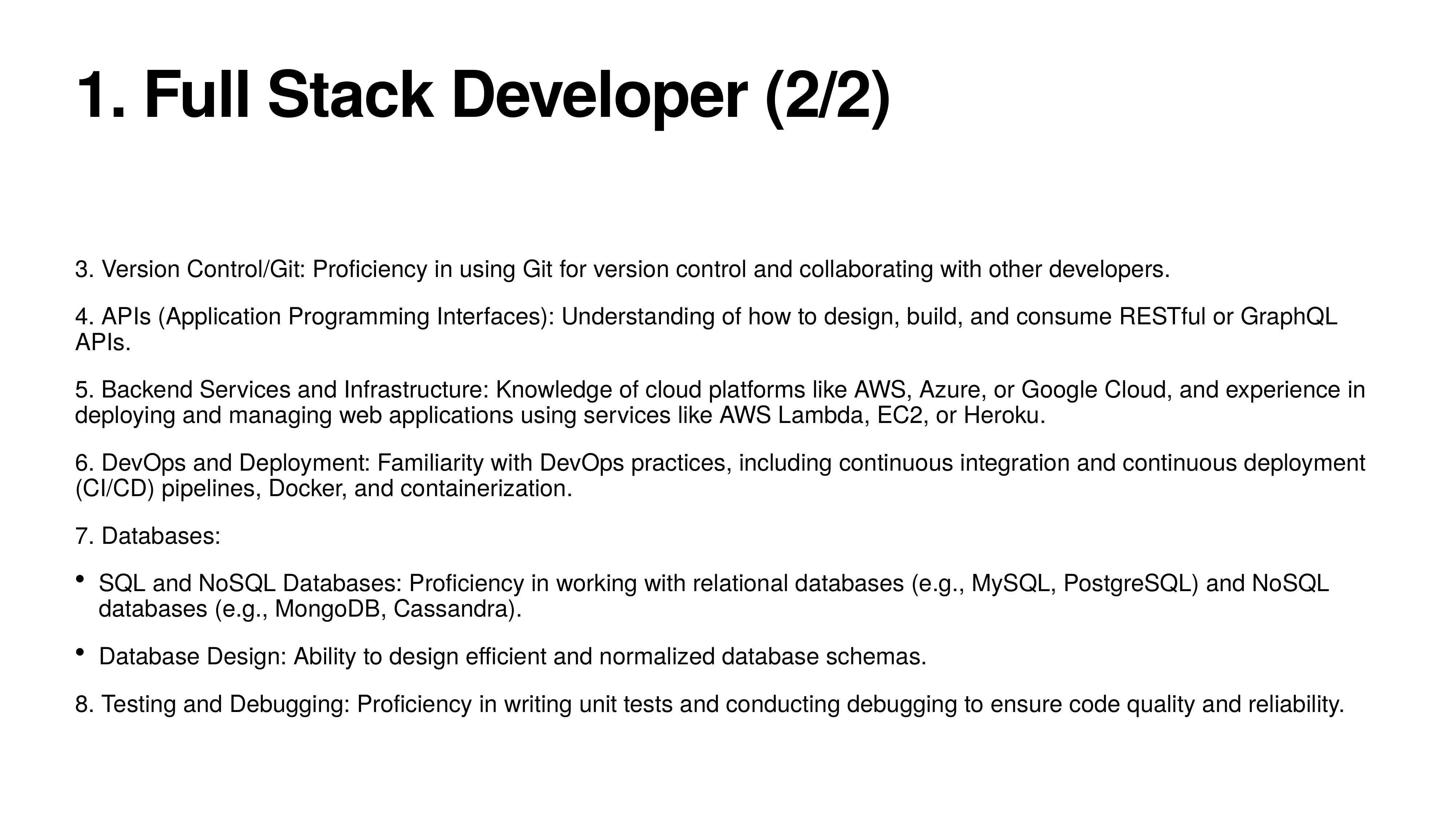

# 1. Full Stack Developer (2/2)

3. Version Control/Git: Proficiency in using Git for version control and collaborating with other developers.
4. APIs (Application Programming Interfaces): Understanding of how to design, build, and consume RESTful or GraphQL APIs.
5. Backend Services and Infrastructure: Knowledge of cloud platforms like AWS, Azure, or Google Cloud, and experience in deploying and managing web applications using services like AWS Lambda, EC2, or Heroku.
6. DevOps and Deployment: Familiarity with DevOps practices, including continuous integration and continuous deployment (CI/CD) pipelines, Docker, and containerization.
7. Databases:
SQL and NoSQL Databases: Proficiency in working with relational databases (e.g., MySQL, PostgreSQL) and NoSQL databases (e.g., MongoDB, Cassandra).
Database Design: Ability to design efficient and normalized database schemas.
8. Testing and Debugging: Proficiency in writing unit tests and conducting debugging to ensure code quality and reliability.